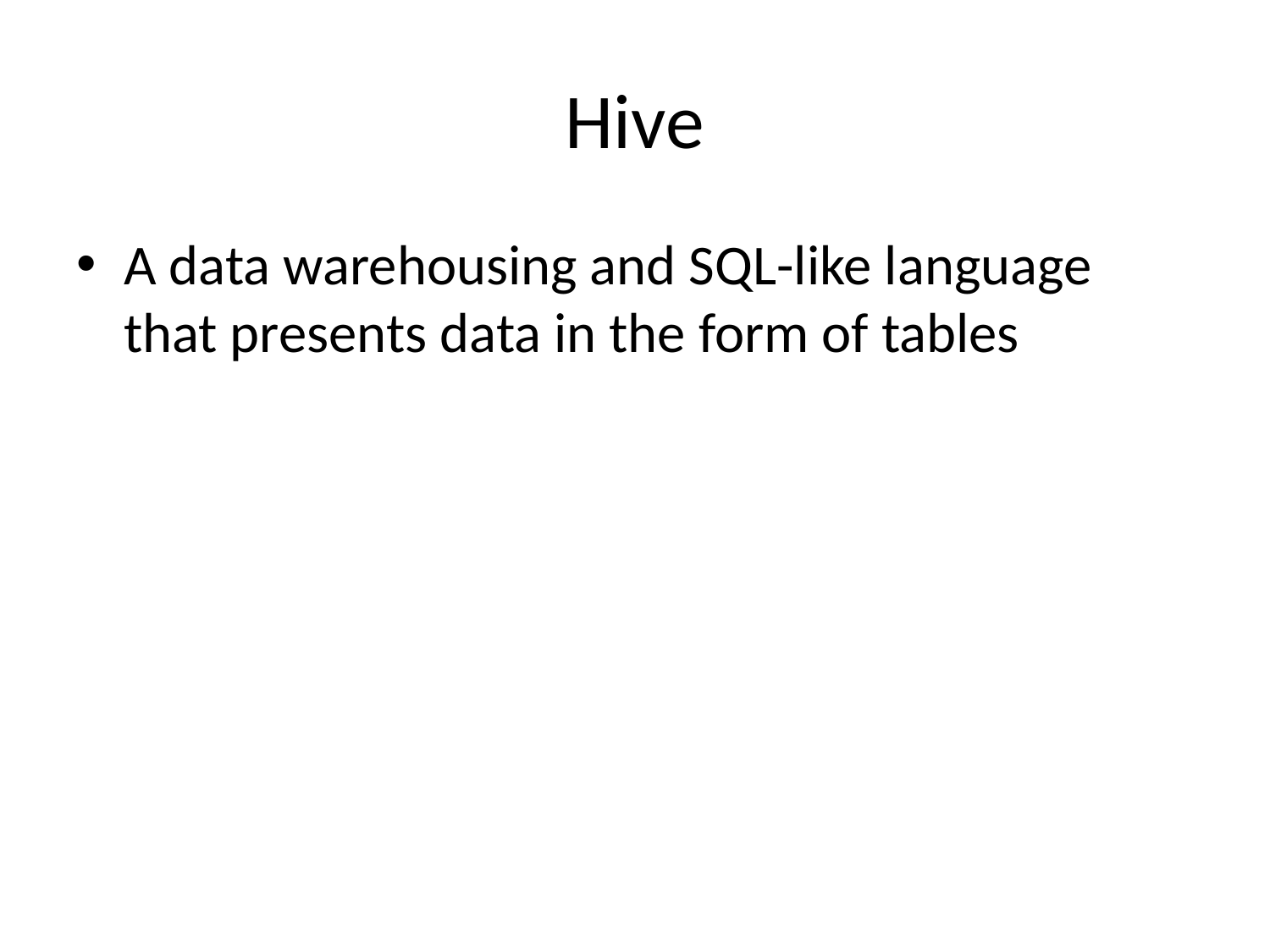

# Hive
A data warehousing and SQL-like language that presents data in the form of tables